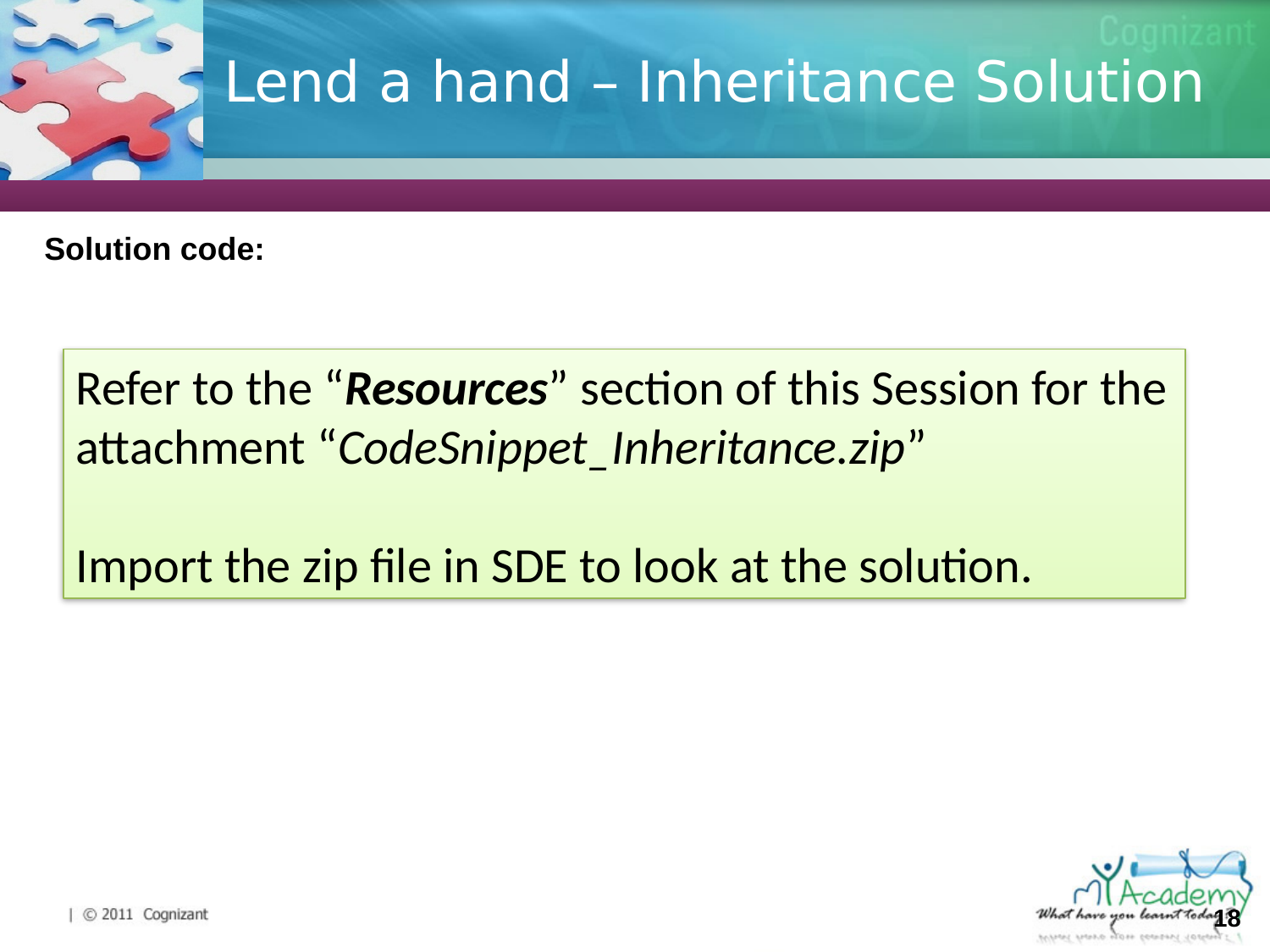

# Lend a hand – Inheritance Solution
Solution code:

Refer to the “Resources” section of this Session for the attachment “CodeSnippet_Inheritance.zip”

Import the zip file in SDE to look at the solution.
18